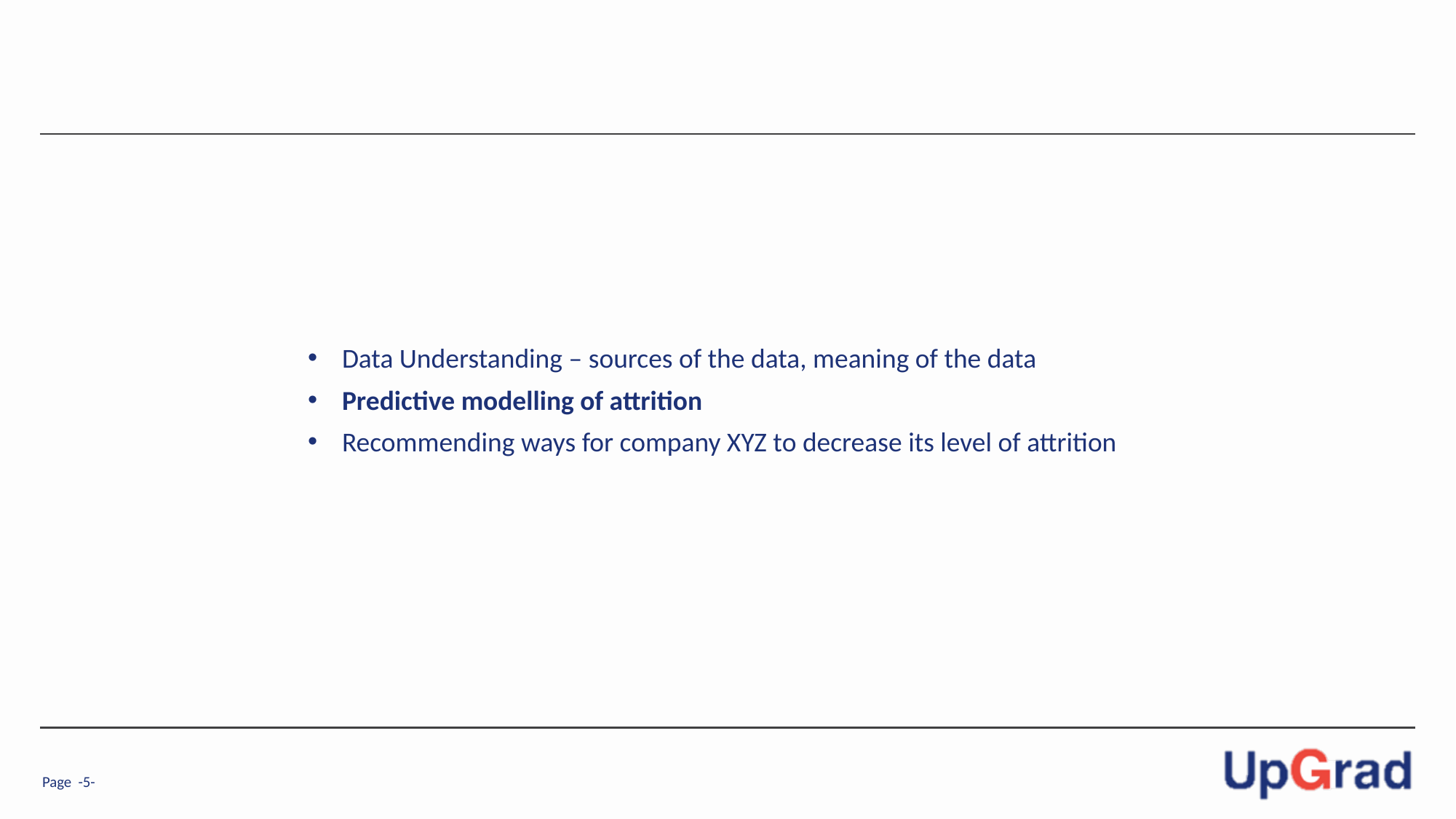

Data Understanding – sources of the data, meaning of the data
Predictive modelling of attrition
Recommending ways for company XYZ to decrease its level of attrition